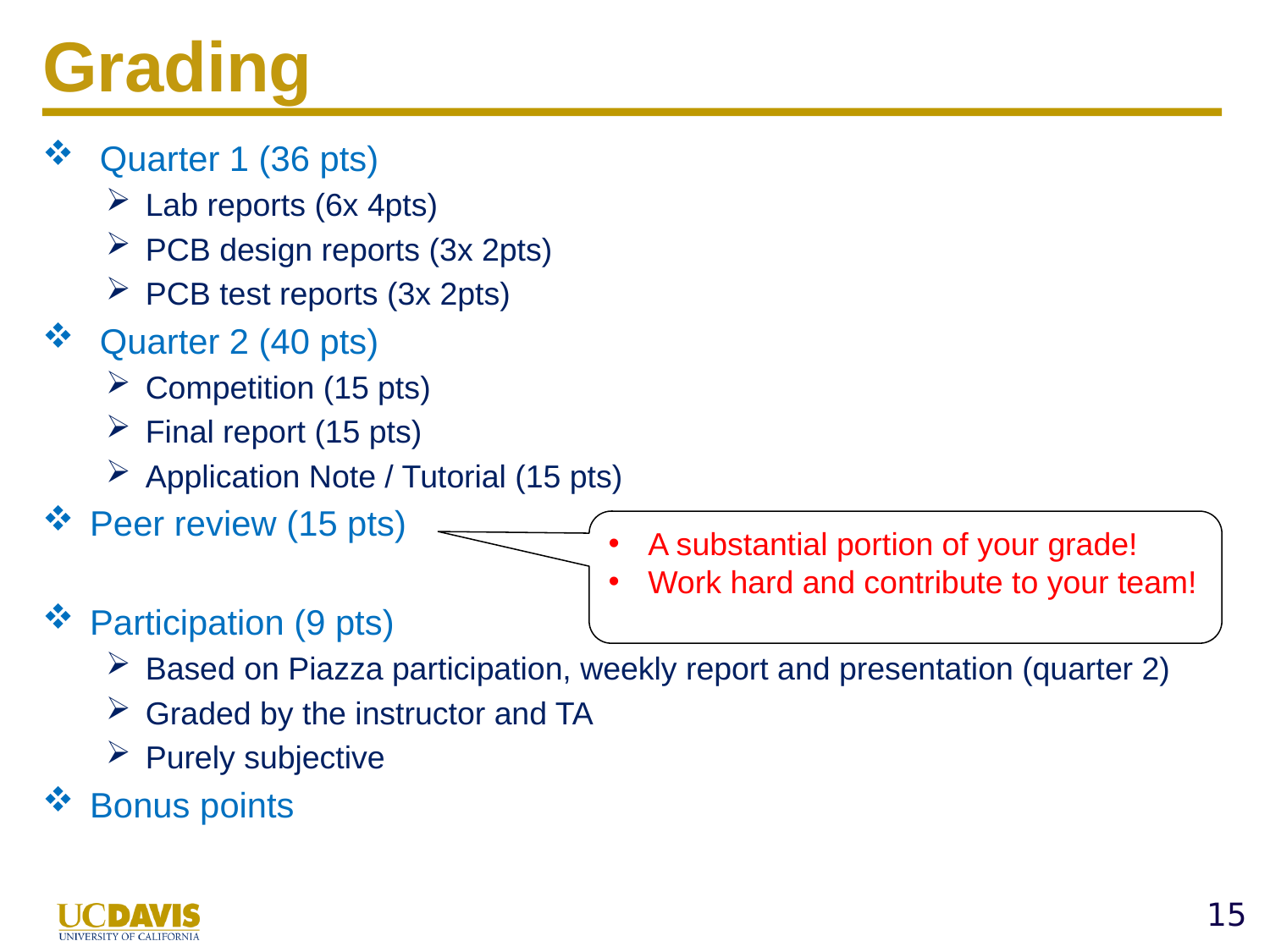

# Grading
 Quarter 1 (36 pts)
Lab reports (6x 4pts)
PCB design reports (3x 2pts)
PCB test reports (3x 2pts)
 Quarter 2 (40 pts)
Competition (15 pts)
Final report (15 pts)
Application Note / Tutorial (15 pts)
Peer review (15 pts)

Participation (9 pts)
Based on Piazza participation, weekly report and presentation (quarter 2)
Graded by the instructor and TA
Purely subjective
Bonus points
A substantial portion of your grade!
Work hard and contribute to your team!